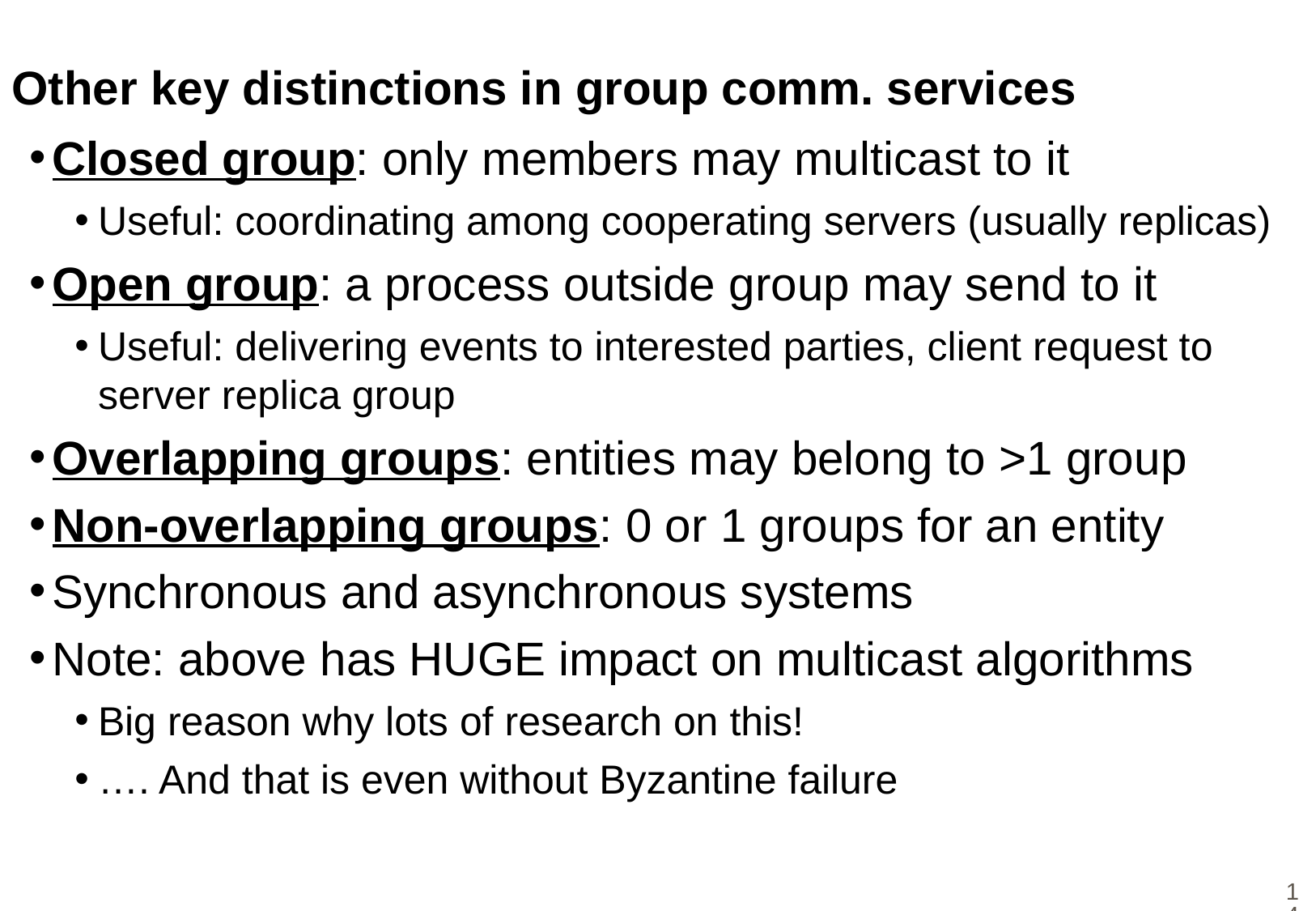

# Other key distinctions in group comm. services
Closed group: only members may multicast to it
Useful: coordinating among cooperating servers (usually replicas)
Open group: a process outside group may send to it
Useful: delivering events to interested parties, client request to server replica group
Overlapping groups: entities may belong to >1 group
Non-overlapping groups: 0 or 1 groups for an entity
Synchronous and asynchronous systems
Note: above has HUGE impact on multicast algorithms
Big reason why lots of research on this!
…. And that is even without Byzantine failure
14